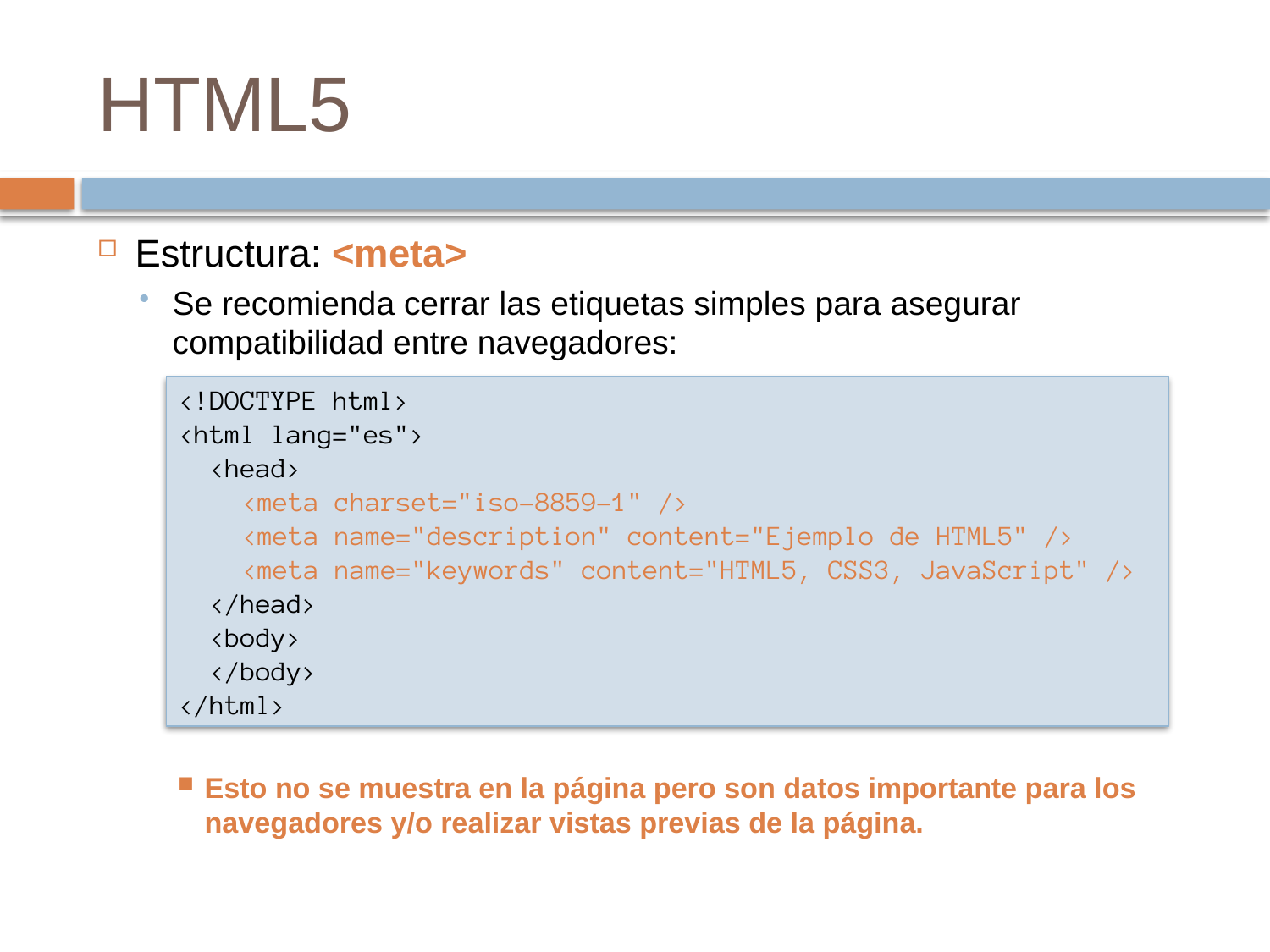

# HTML5
Estructura: <meta>
Se recomienda cerrar las etiquetas simples para asegurar compatibilidad entre navegadores:

Esto no se muestra en la página pero son datos importante para los navegadores y/o realizar vistas previas de la página.
<!DOCTYPE html>
<html lang="es">
  <head>
<meta charset="iso-8859-1" />
<meta name="description" content="Ejemplo de HTML5" />
<meta name="keywords" content="HTML5, CSS3, JavaScript" />
  </head>
  <body>
  </body>
</html>